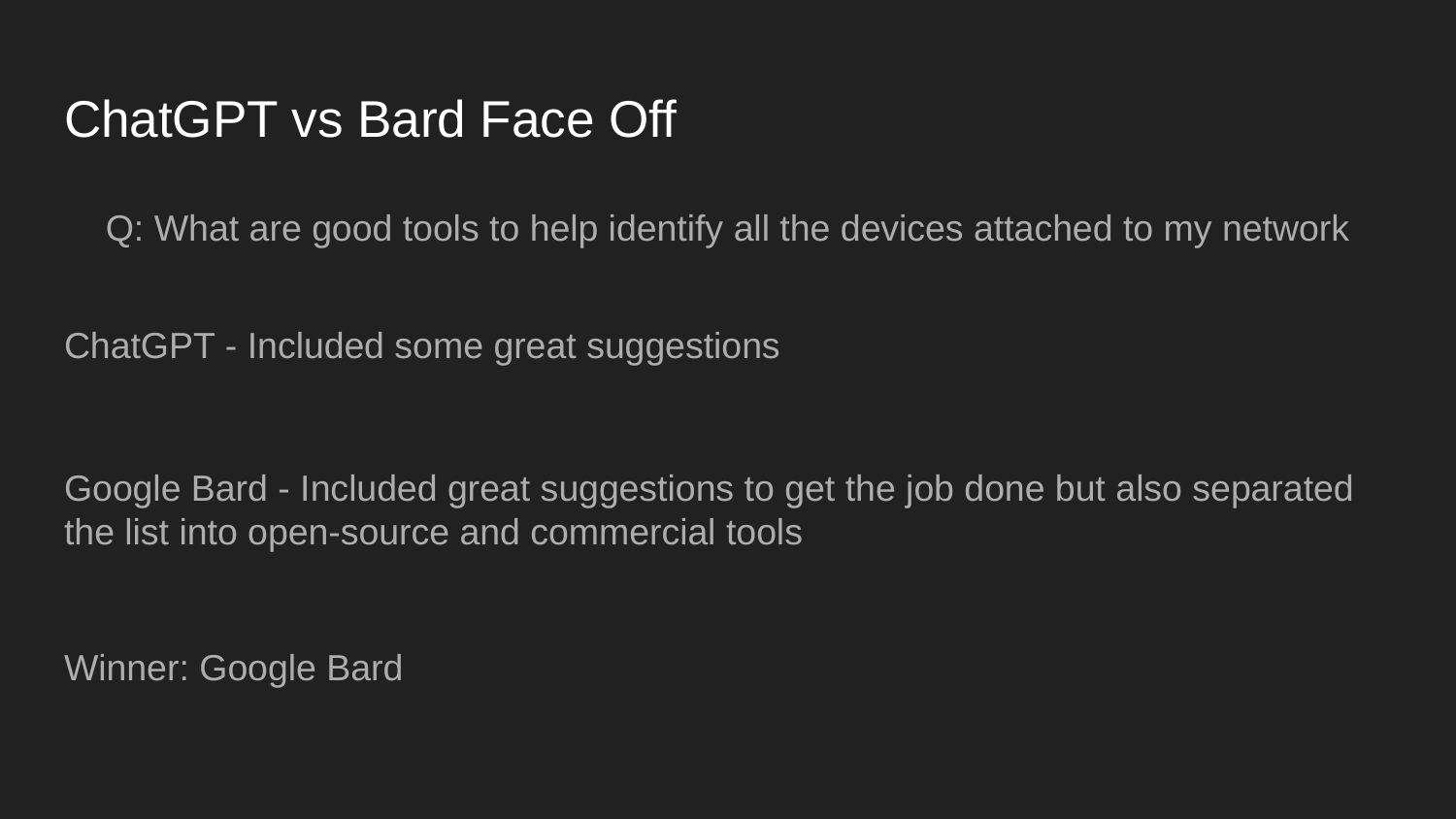

# ChatGPT vs Bard Face Off
Q: What are good tools to help identify all the devices attached to my network
ChatGPT - Included some great suggestions

Google Bard - Included great suggestions to get the job done but also separated the list into open-source and commercial tools

Winner: Google Bard